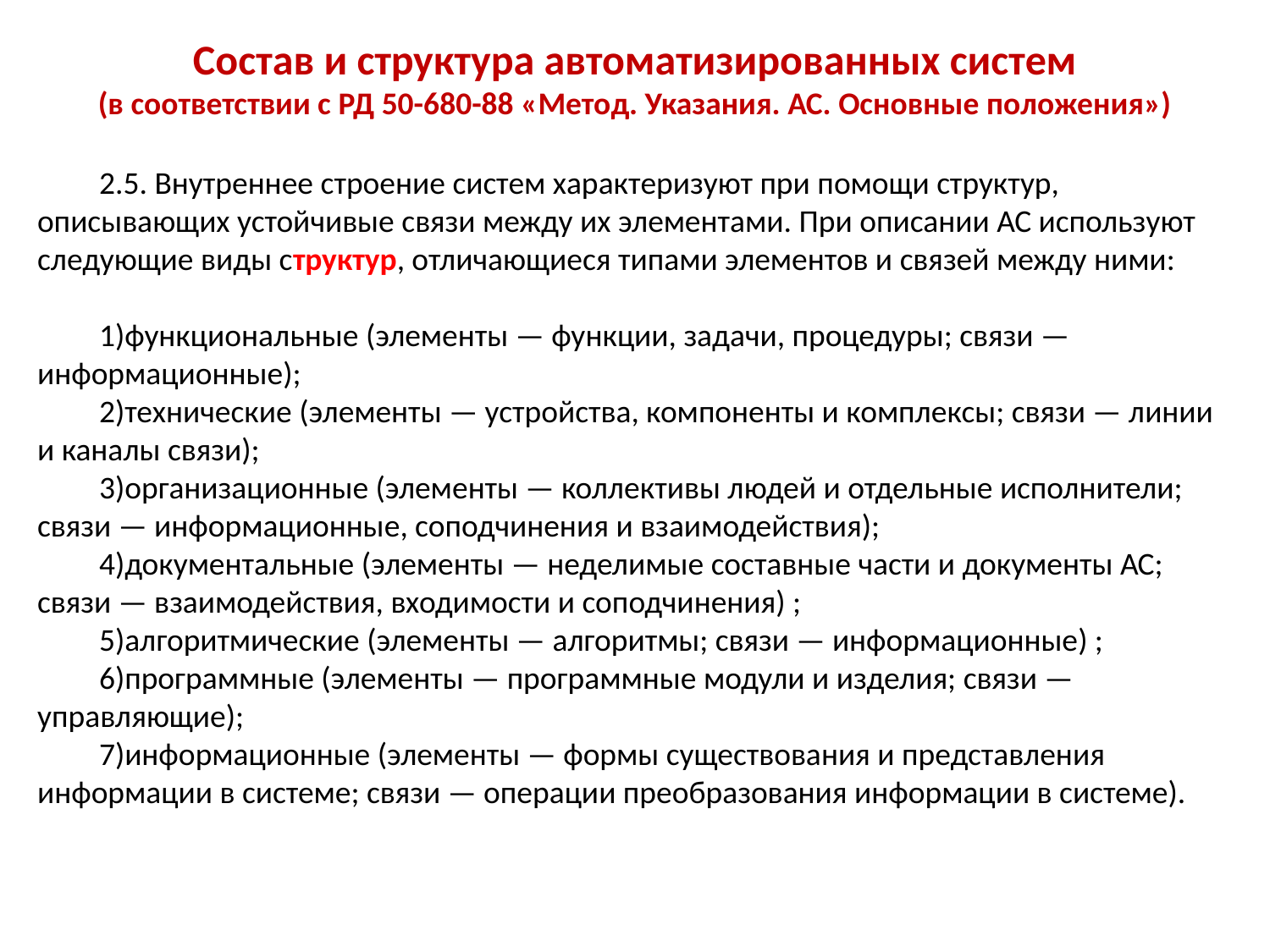

Состав и структура автоматизированных систем
(в соответствии с РД 50-680-88 «Метод. Указания. АС. Основные положения»)
2.5. Внутреннее строение систем характеризуют при помощи структур, описывающих устойчивые связи между их элементами. При описании АС используют следующие виды структур, отличающиеся типами элементов и связей между ними:

функциональные (элементы — функции, задачи, процедуры; связи — информационные);
технические (элементы — устройства, компоненты и комплексы; связи — линии и каналы связи);
организационные (элементы — коллективы людей и отдельные исполнители; связи — информационные, соподчинения и взаимодействия);
документальные (элементы — неделимые составные части и документы АС; связи — взаимодействия, входимости и соподчинения) ;
алгоритмические (элементы — алгоритмы; связи — информационные) ;
программные (элементы — программные модули и изделия; связи — управляющие);
информационные (элементы — формы существования и представления информации в системе; связи — операции преобразования информации в системе).